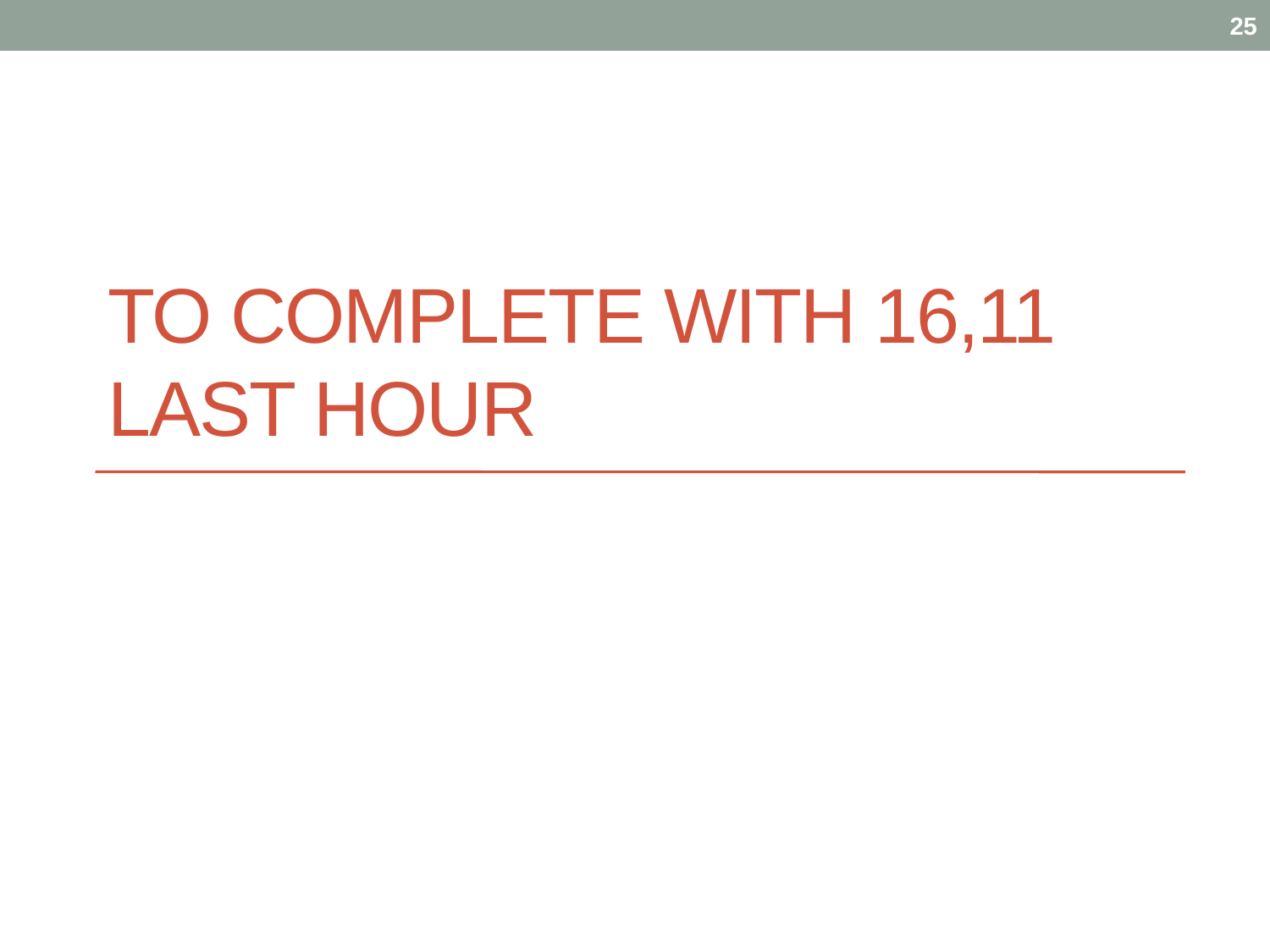

25
# TO COMPLETE WITH 16,11 LAST HOUR